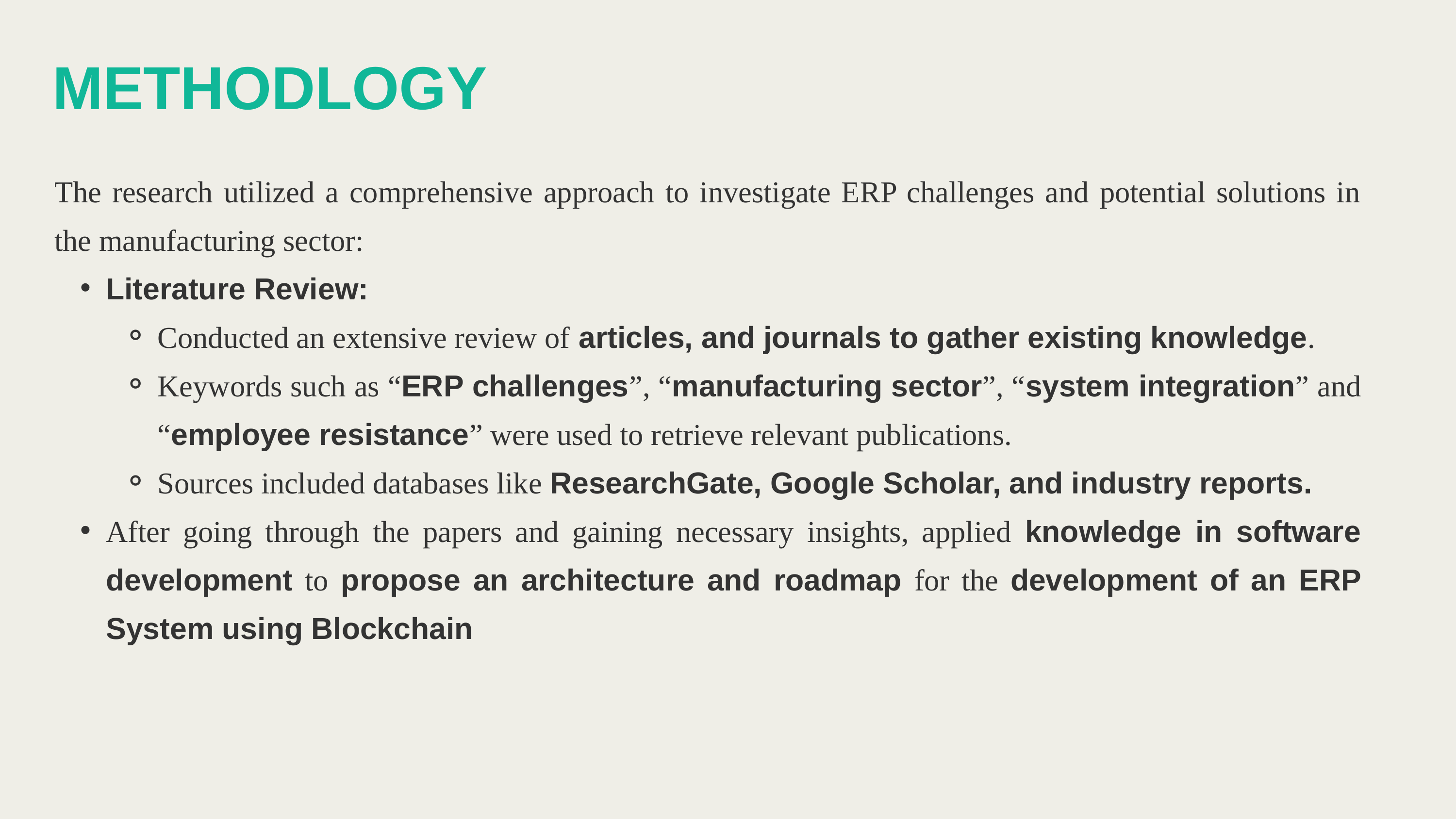

METHODLOGY

The research utilized a comprehensive approach to investigate ERP challenges and potential solutions in the manufacturing sector:
Literature Review:
Conducted an extensive review of articles, and journals to gather existing knowledge.
Keywords such as “ERP challenges”, “manufacturing sector”, “system integration” and “employee resistance” were used to retrieve relevant publications.
Sources included databases like ResearchGate, Google Scholar, and industry reports.
After going through the papers and gaining necessary insights, applied knowledge in software development to propose an architecture and roadmap for the development of an ERP System using Blockchain